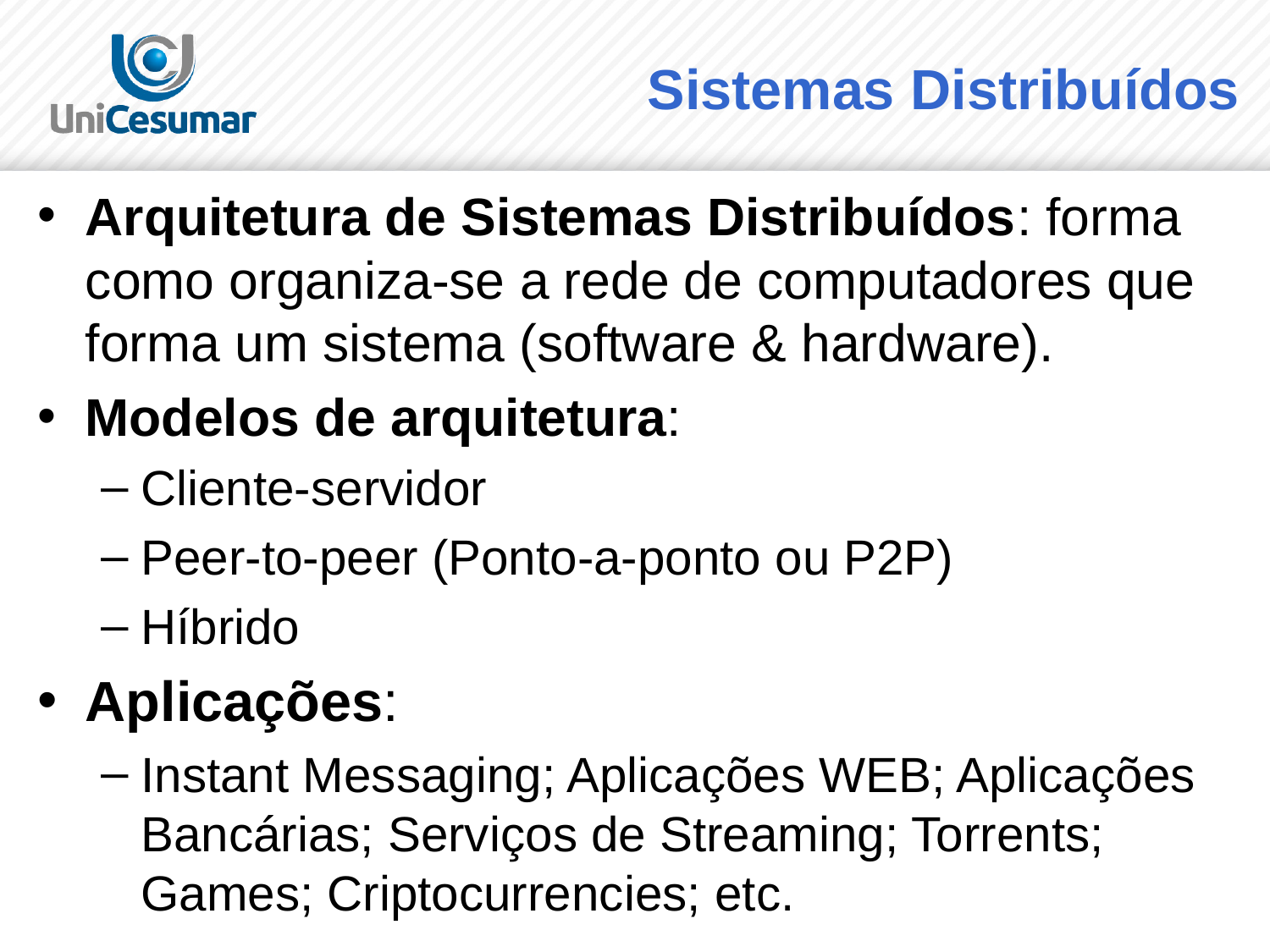

# Sistemas Distribuídos
Arquitetura de Sistemas Distribuídos: forma como organiza-se a rede de computadores que forma um sistema (software & hardware).
Modelos de arquitetura:
Cliente-servidor
Peer-to-peer (Ponto-a-ponto ou P2P)
Híbrido
Aplicações:
Instant Messaging; Aplicações WEB; Aplicações Bancárias; Serviços de Streaming; Torrents; Games; Criptocurrencies; etc.